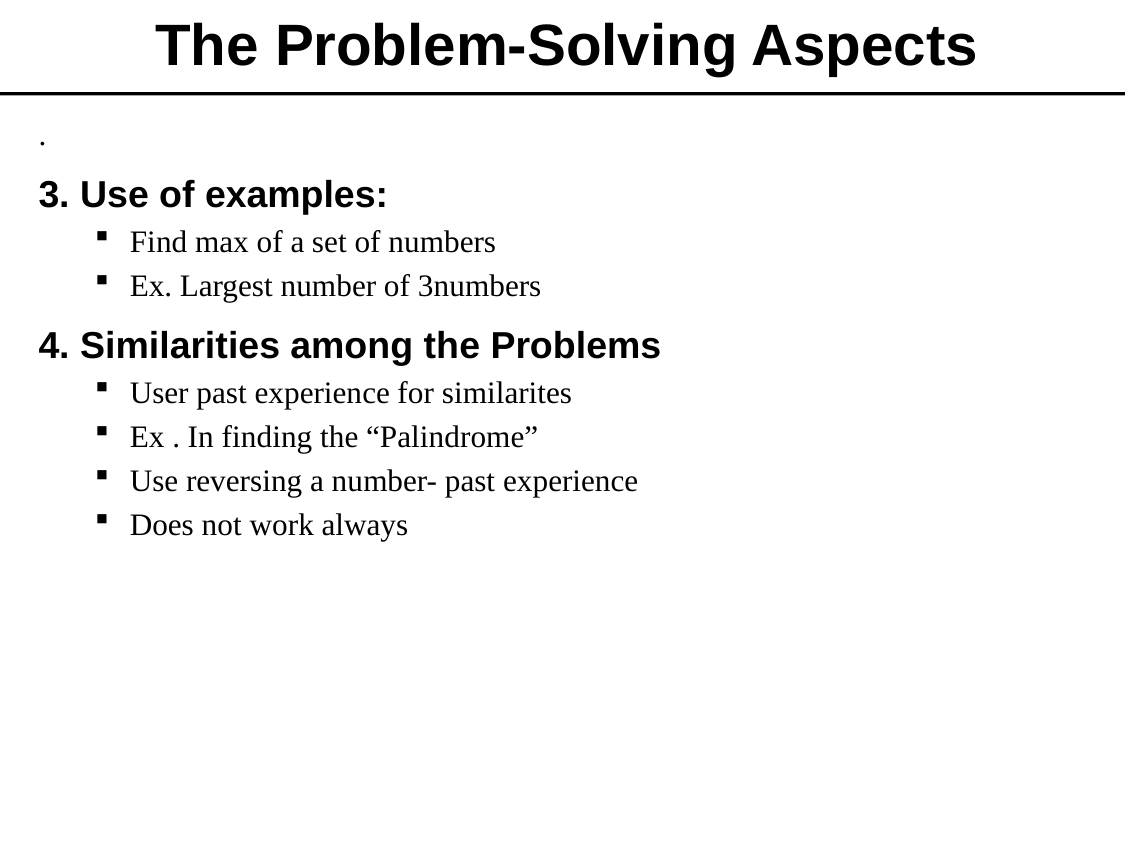

# The Problem-Solving Aspects

.
3. Use of examples:
Find max of a set of numbers
Ex. Largest number of 3numbers
4. Similarities among the Problems
User past experience for similarites
Ex . In finding the “Palindrome”
Use reversing a number- past experience
Does not work always

Programming Fundamentals --> Ch1. Problem solving
13